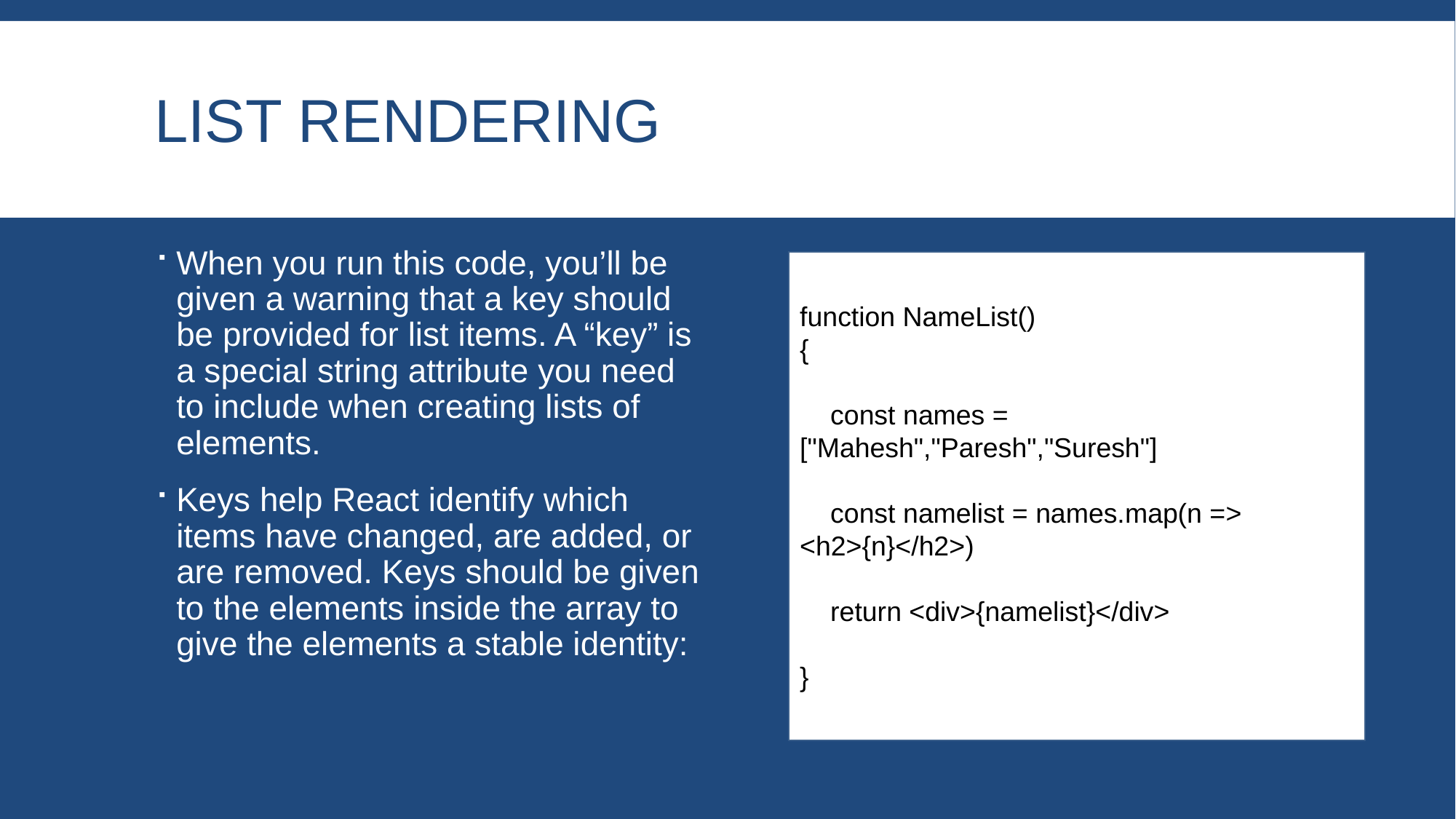

# List rendering
When you run this code, you’ll be given a warning that a key should be provided for list items. A “key” is a special string attribute you need to include when creating lists of elements.
Keys help React identify which items have changed, are added, or are removed. Keys should be given to the elements inside the array to give the elements a stable identity:
function NameList()
{

    const names = ["Mahesh","Paresh","Suresh"]

    const namelist = names.map(n => 	<h2>{n}</h2>)

    return <div>{namelist}</div>

}